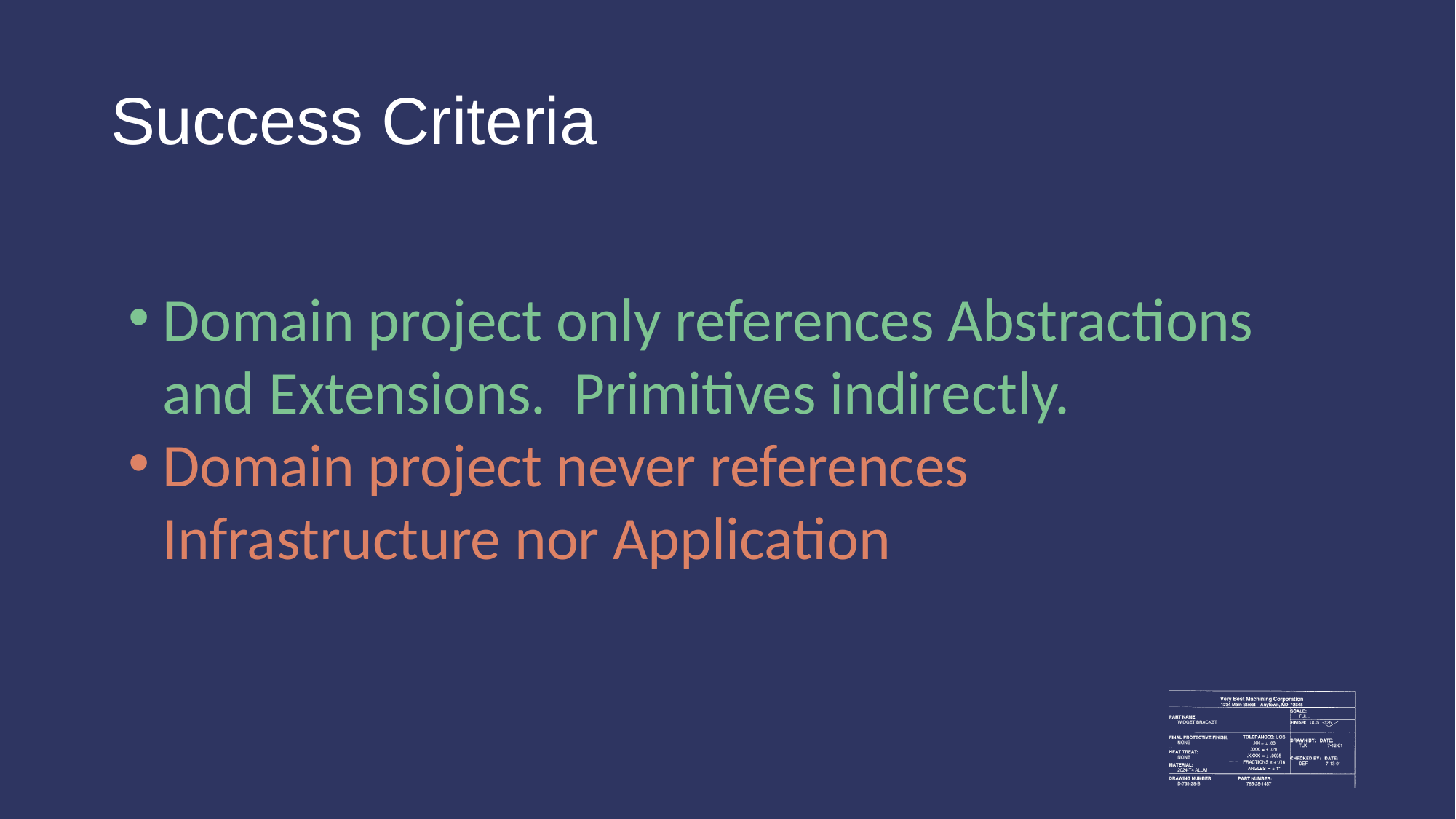

# Success Criteria
Domain project only references Abstractions and Extensions.  Primitives indirectly.
Domain project never references Infrastructure nor Application